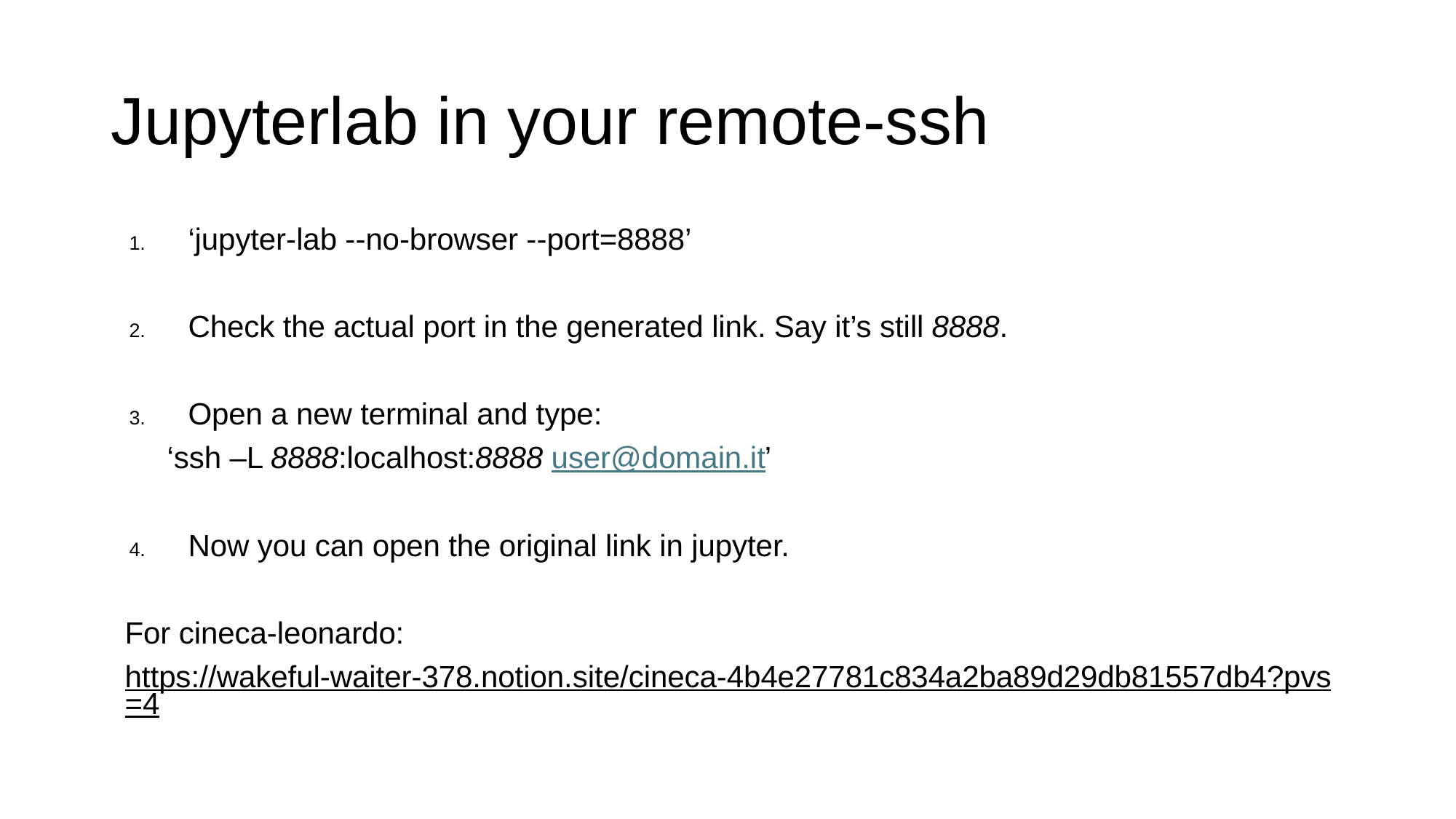

# Jupyterlab in your remote-ssh
‘jupyter-lab --no-browser --port=8888’

Check the actual port in the generated link. Say it’s still 8888.

Open a new terminal and type:
‘ssh –L 8888:localhost:8888 user@domain.it’

Now you can open the original link in jupyter.

For cineca-leonardo:
https://wakeful-waiter-378.notion.site/cineca-4b4e27781c834a2ba89d29db81557db4?pvs=4